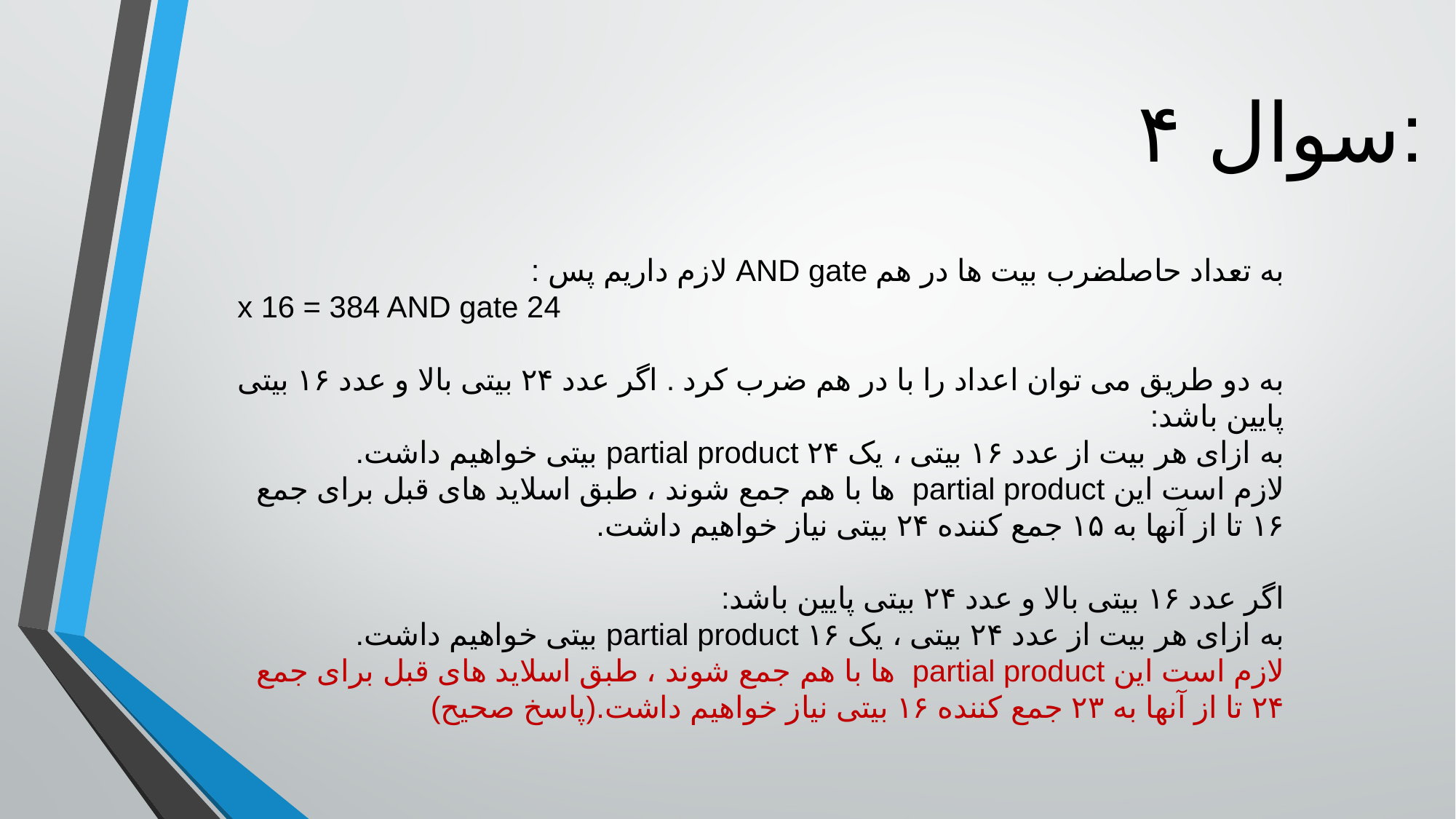

# سوال ۴:
به تعداد حاصلضرب بیت ها در هم AND gate لازم داریم پس :
24 x 16 = 384 AND gate

به دو طریق می توان اعداد را با در هم ضرب کرد . اگر عدد ۲۴ بیتی بالا و عدد ۱۶ بیتی پایین باشد:
به ازای هر بیت از عدد ۱۶ بیتی ، یک partial product ۲۴ بیتی خواهیم داشت.
لازم است این partial product  ها با هم جمع شوند ، طبق اسلاید های قبل برای جمع ۱۶ تا از آنها به ۱۵ جمع کننده ۲۴ بیتی نیاز خواهیم داشت.

اگر عدد ۱۶ بیتی بالا و عدد ۲۴ بیتی پایین باشد:
به ازای هر بیت از عدد ۲۴ بیتی ، یک partial product ۱۶ بیتی خواهیم داشت.
لازم است این partial product  ها با هم جمع شوند ، طبق اسلاید های قبل برای جمع ۲۴ تا از آنها به ۲۳ جمع کننده ۱۶ بیتی نیاز خواهیم داشت.(پاسخ صحیح)